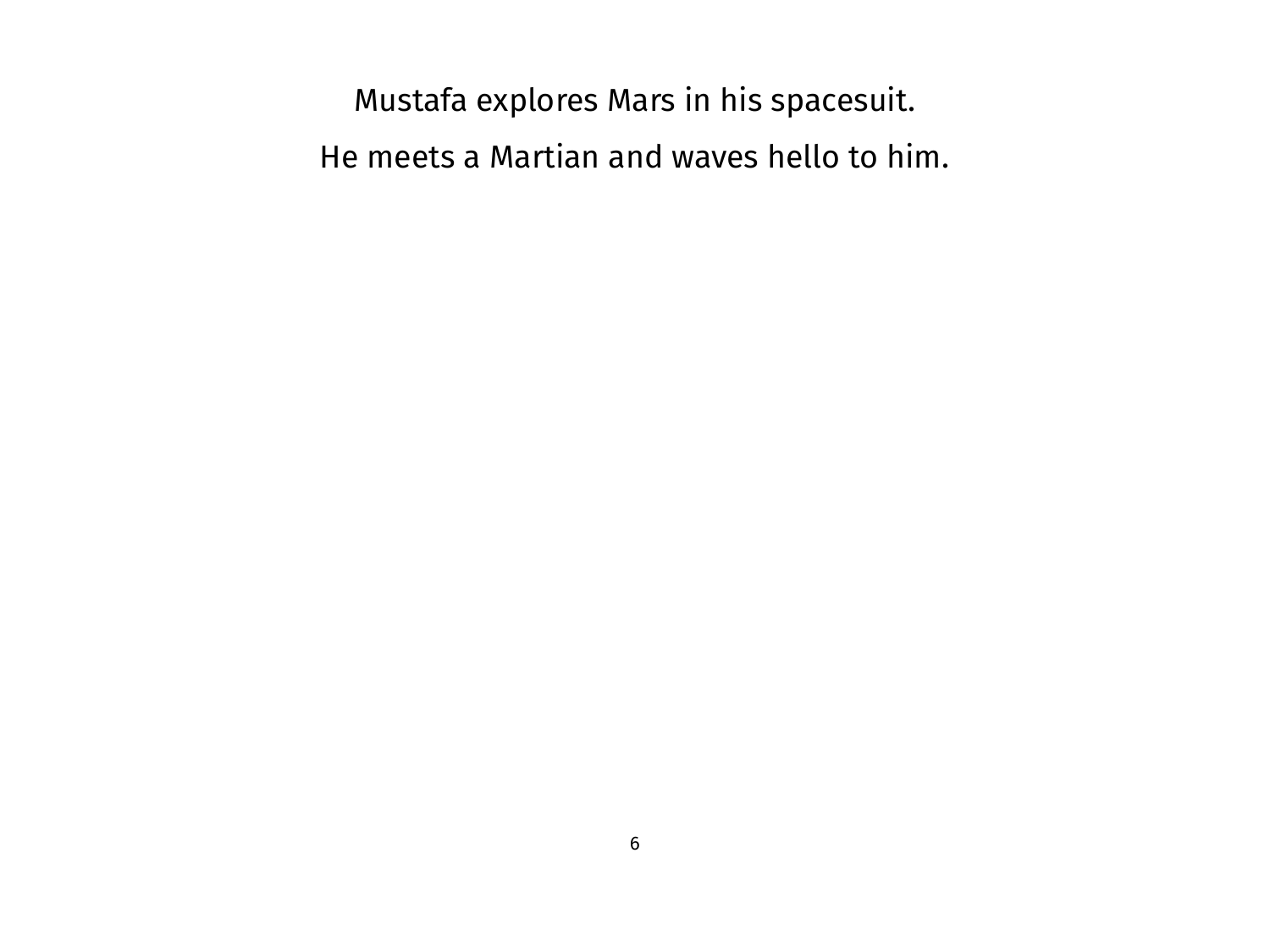

# Mustafa explores Mars in his spacesuit.
He meets a Martian and waves hello to him.
6